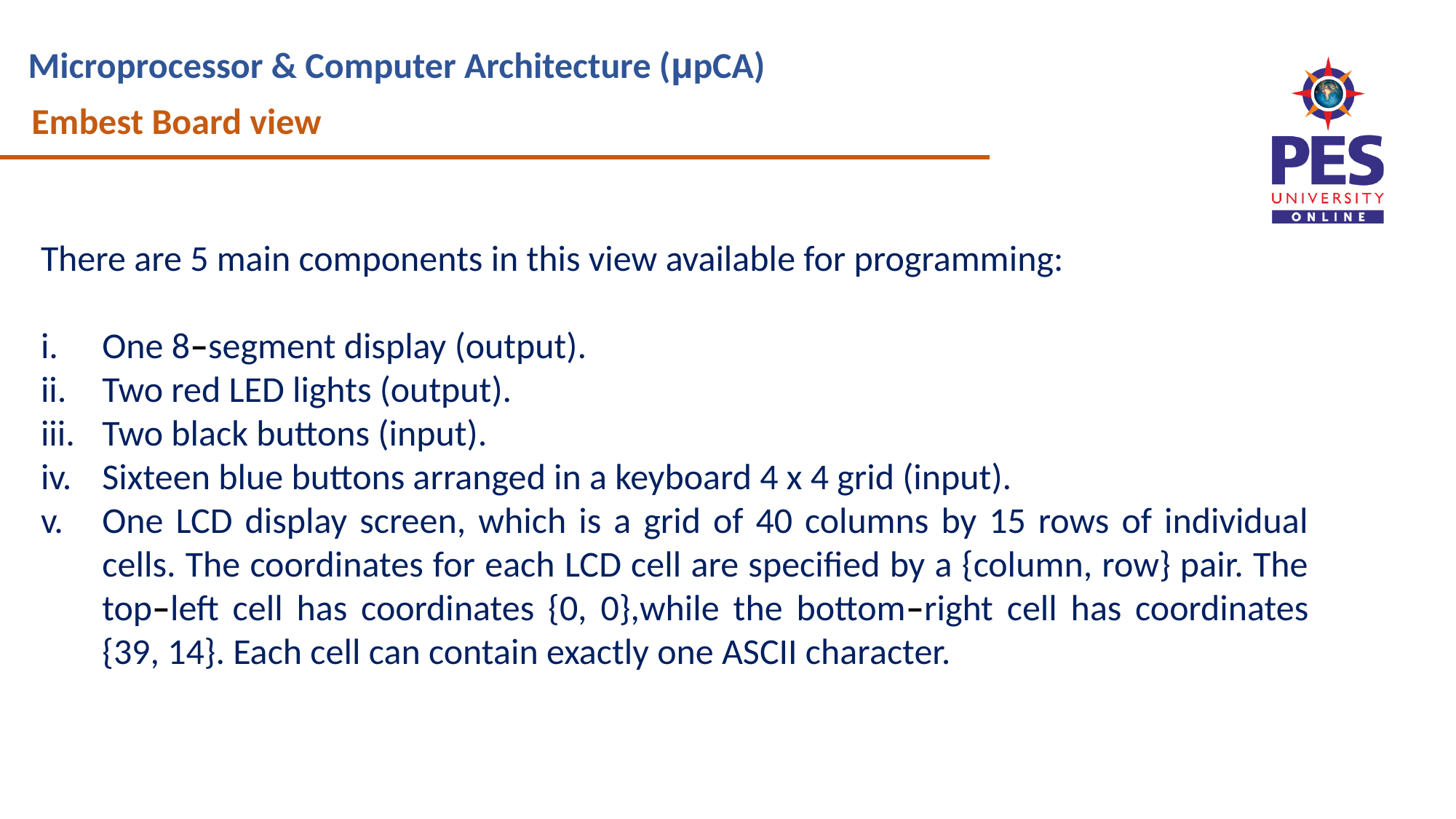

Embest Board view
There are 5 main components in this view available for programming:

One 8–segment display (output).
Two red LED lights (output).
Two black buttons (input).
Sixteen blue buttons arranged in a keyboard 4 x 4 grid (input).
One LCD display screen, which is a grid of 40 columns by 15 rows of individual cells. The coordinates for each LCD cell are specified by a {column, row} pair. The top–left cell has coordinates {0, 0},while the bottom–right cell has coordinates {39, 14}. Each cell can contain exactly one ASCII character.